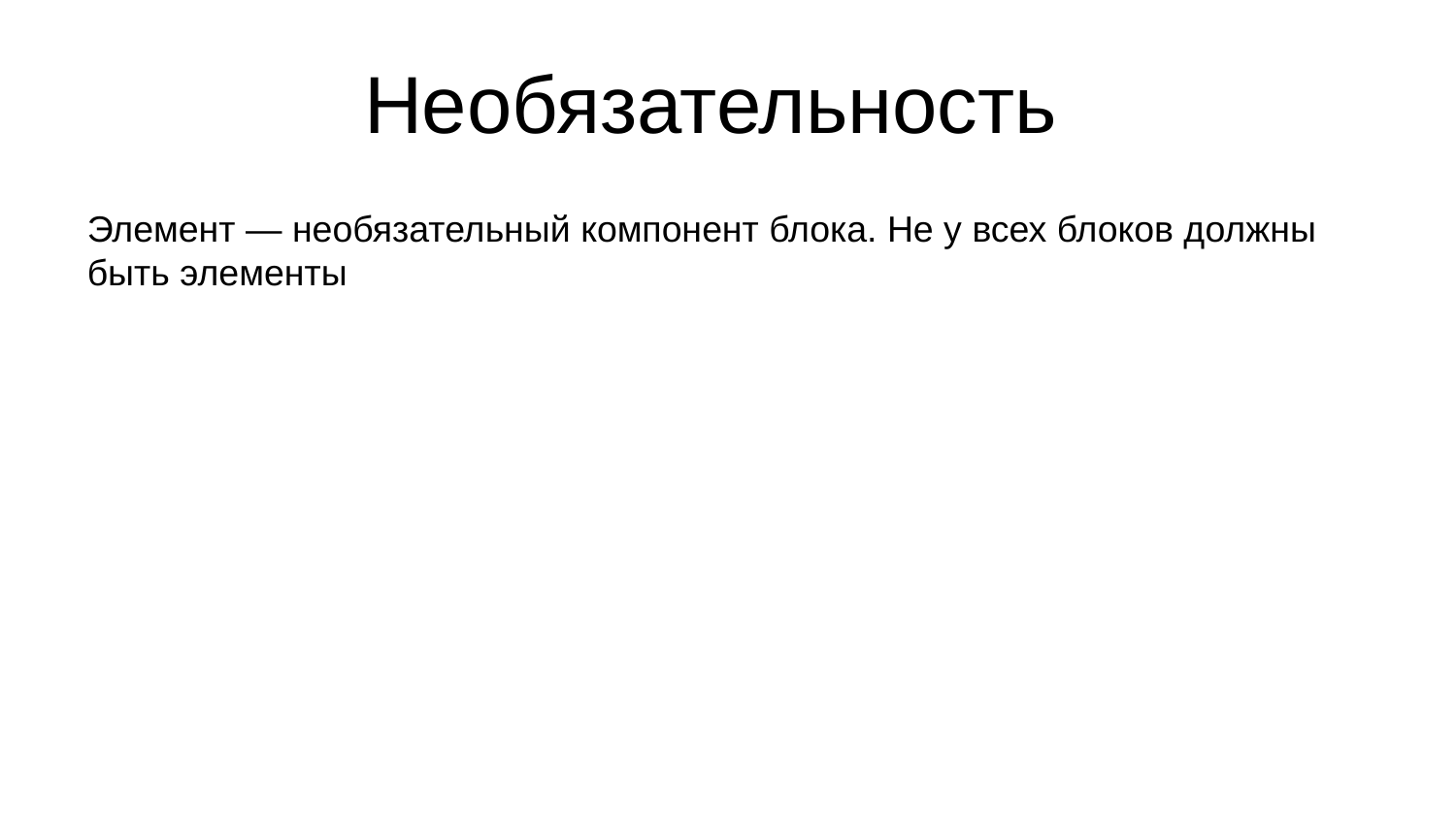

Необязательность
Элемент — необязательный компонент блока. Не у всех блоков должны быть элементы